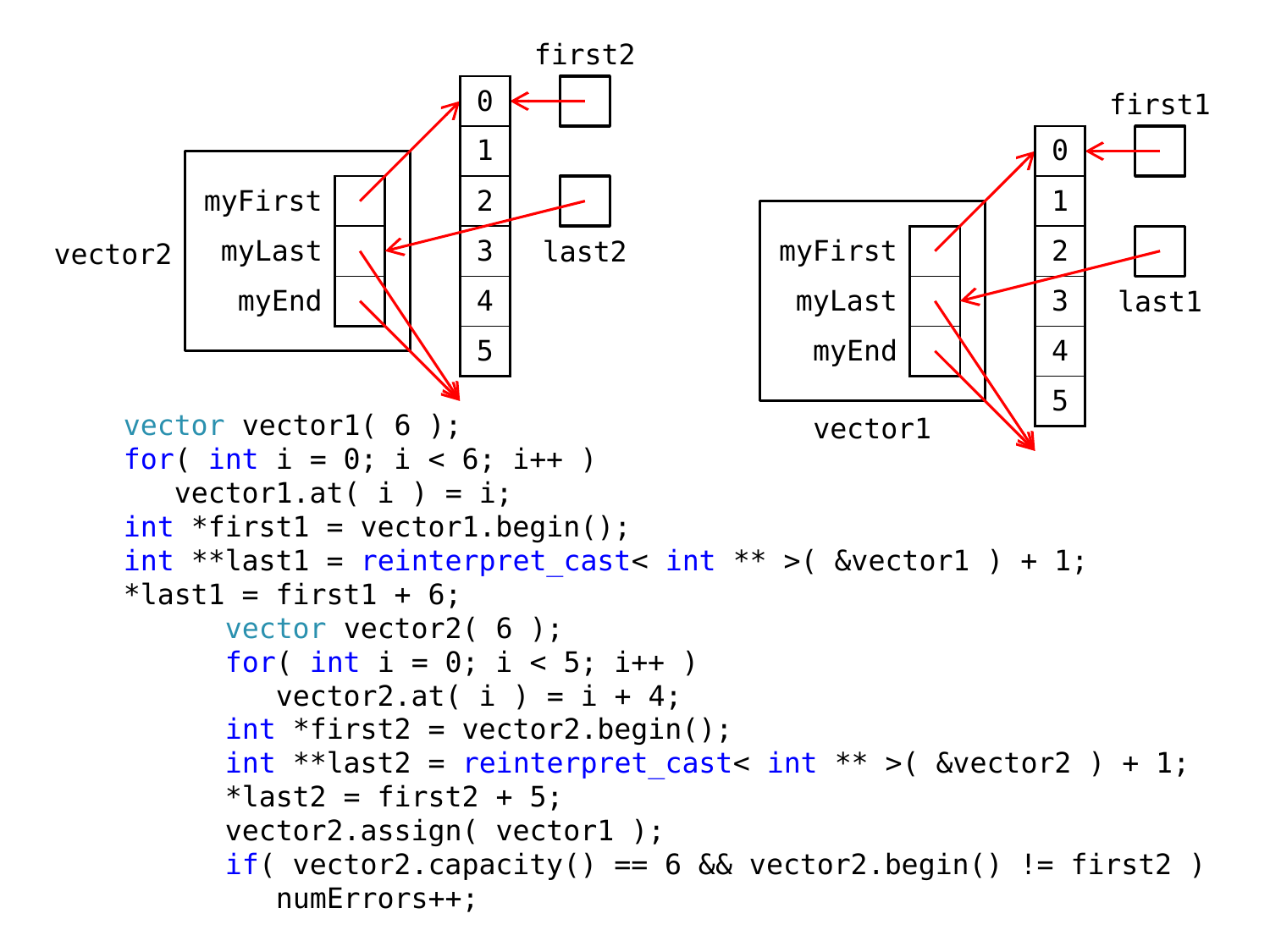

first2
| 0 |
| --- |
| 1 |
| 2 |
| 3 |
| 4 |
| 5 |

first1

| 0 |
| --- |
| 1 |
| 2 |
| 3 |
| 4 |
| 5 |

| myFirst |  |
| --- | --- |
| myLast |  |
| myEnd |  |

vector2
last2
| myFirst |  |
| --- | --- |
| myLast |  |
| myEnd |  |

last1

   vector vector1( 6 );
   for( int i = 0; i < 6; i++ )
      vector1.at( i ) = i;
   int *first1 = vector1.begin();
   int **last1 = reinterpret_cast< int ** >( &vector1 ) + 1;
   *last1 = first1 + 6;
         vector vector2( 6 );
         for( int i = 0; i < 5; i++ )
            vector2.at( i ) = i + 4;
         int *first2 = vector2.begin();
         int **last2 = reinterpret_cast< int ** >( &vector2 ) + 1;
         *last2 = first2 + 5;
         vector2.assign( vector1 );
         if( vector2.capacity() == 6 && vector2.begin() != first2 )
            numErrors++;
vector1